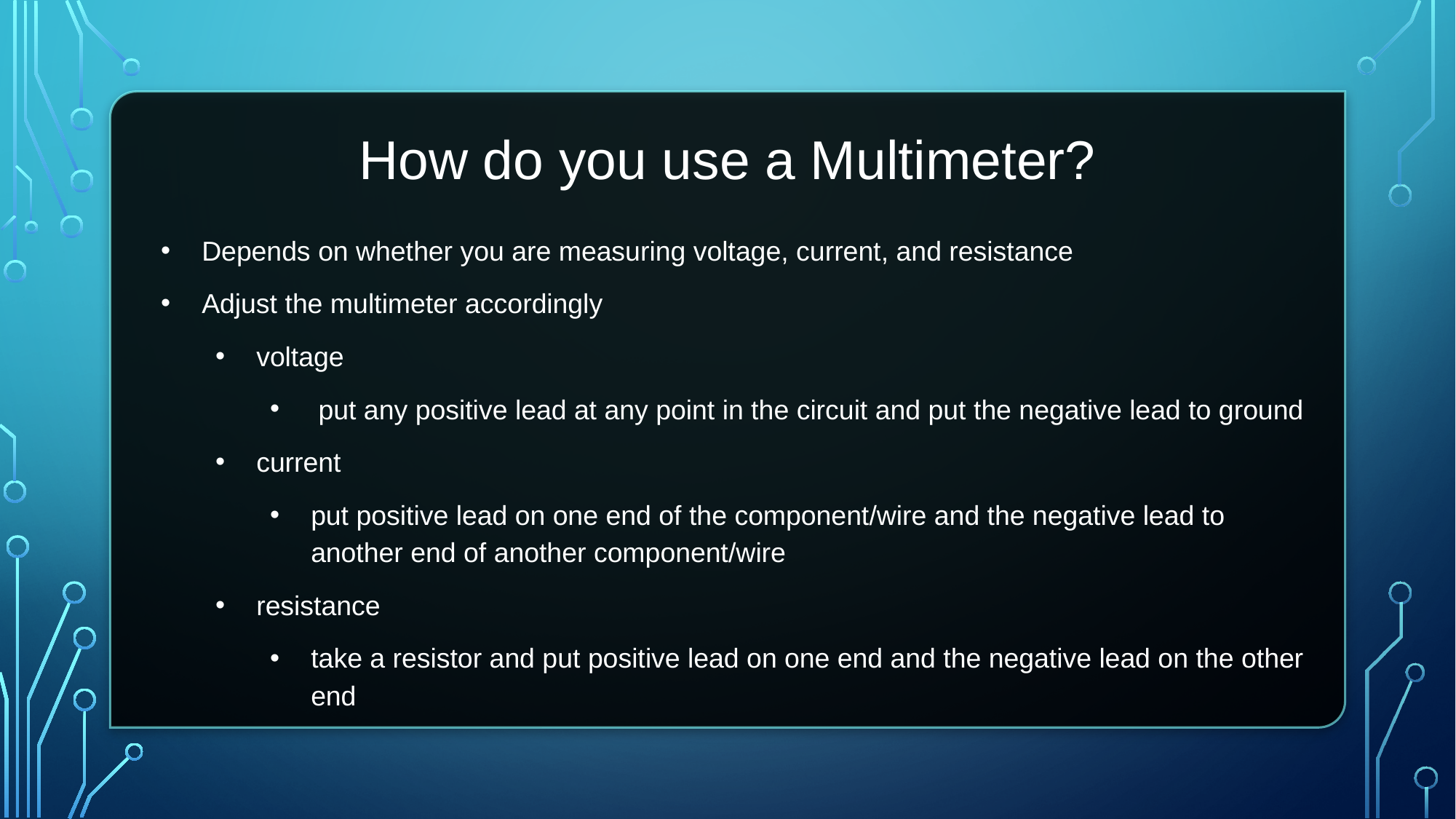

# How do you use a Multimeter?

Depends on whether you are measuring voltage, current, and resistance
Adjust the multimeter accordingly
voltage
 put any positive lead at any point in the circuit and put the negative lead to ground
current
put positive lead on one end of the component/wire and the negative lead to another end of another component/wire
resistance
take a resistor and put positive lead on one end and the negative lead on the other end